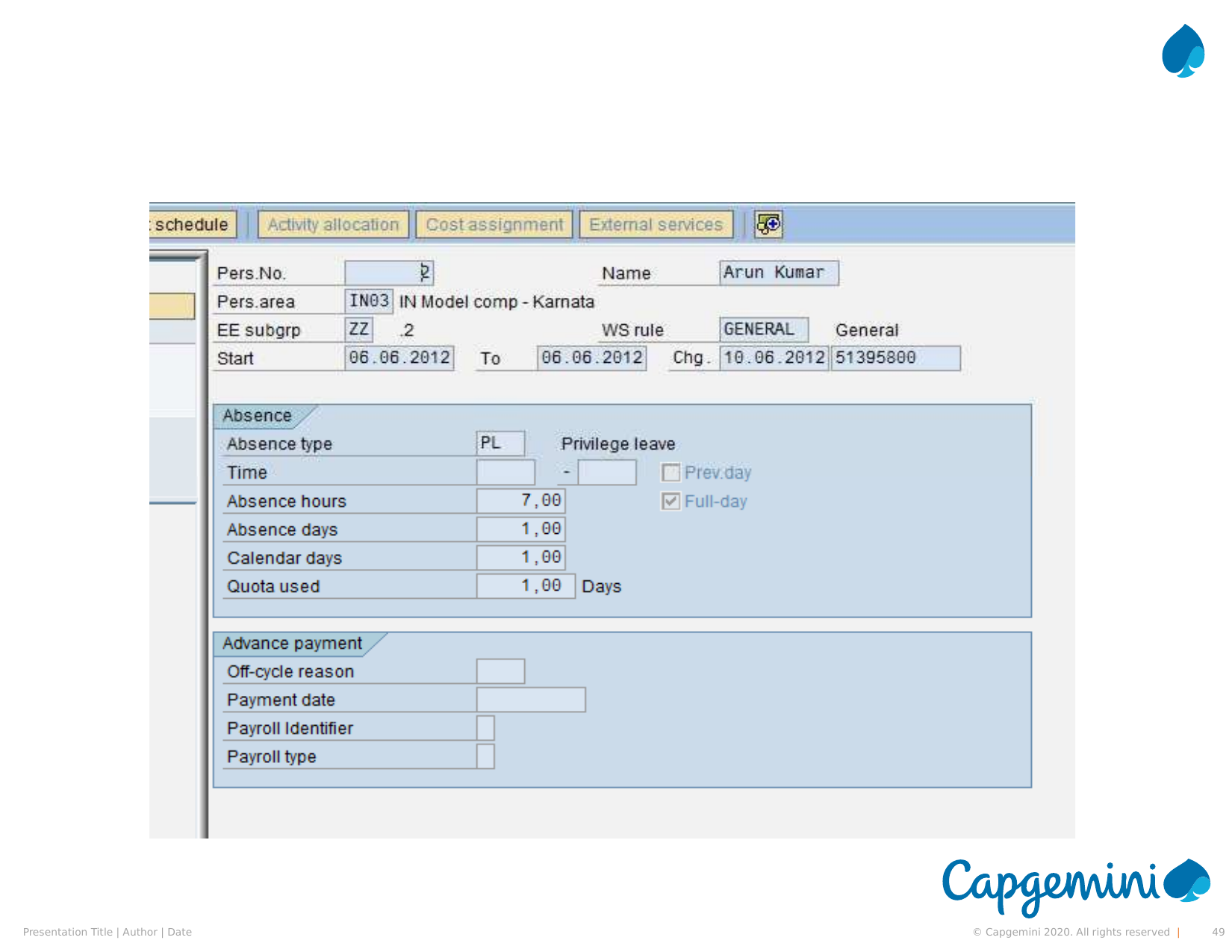

# IT 2001 : PL : Screen 2001